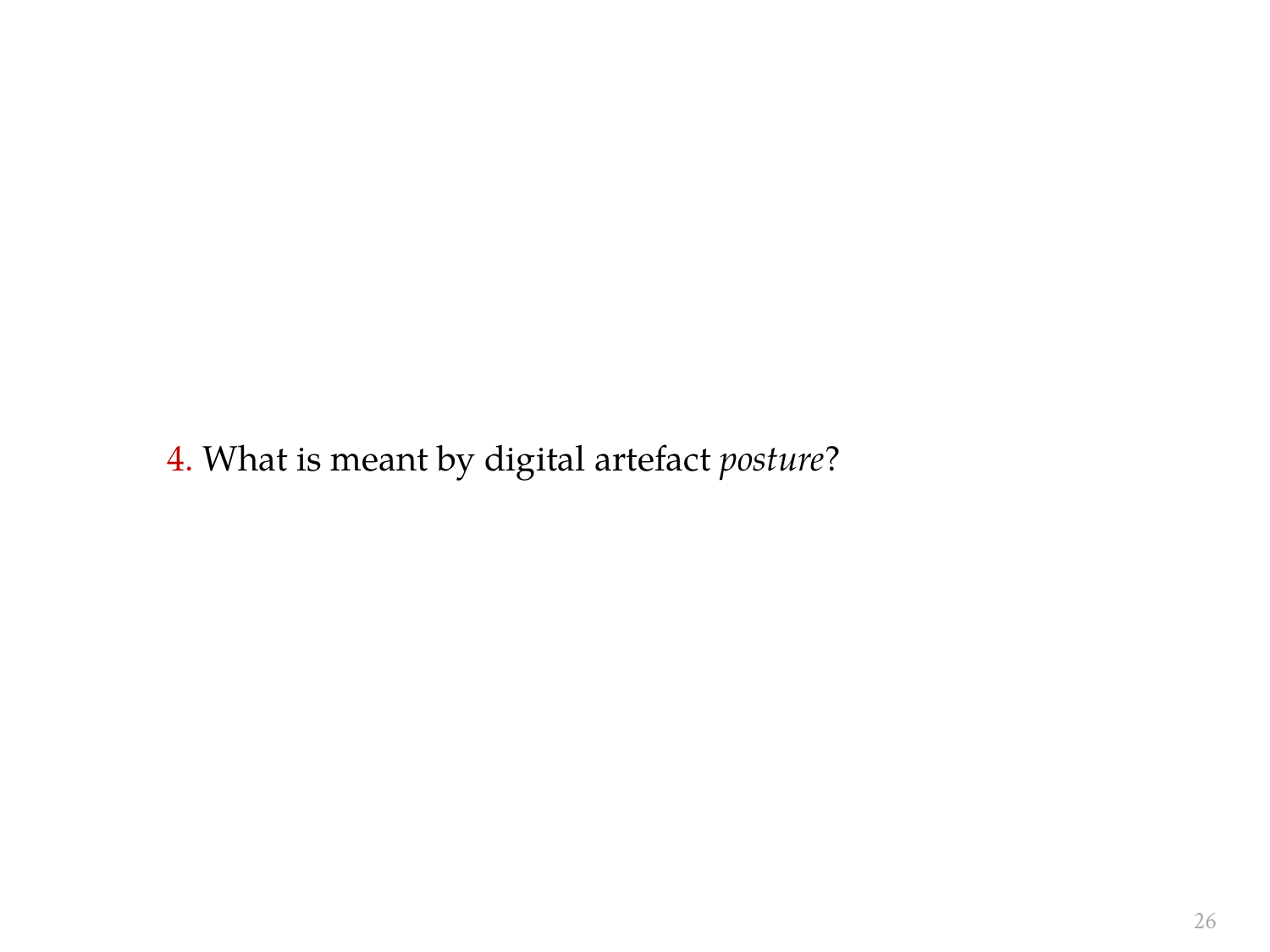

#

4. What is meant by digital artefact posture?

26